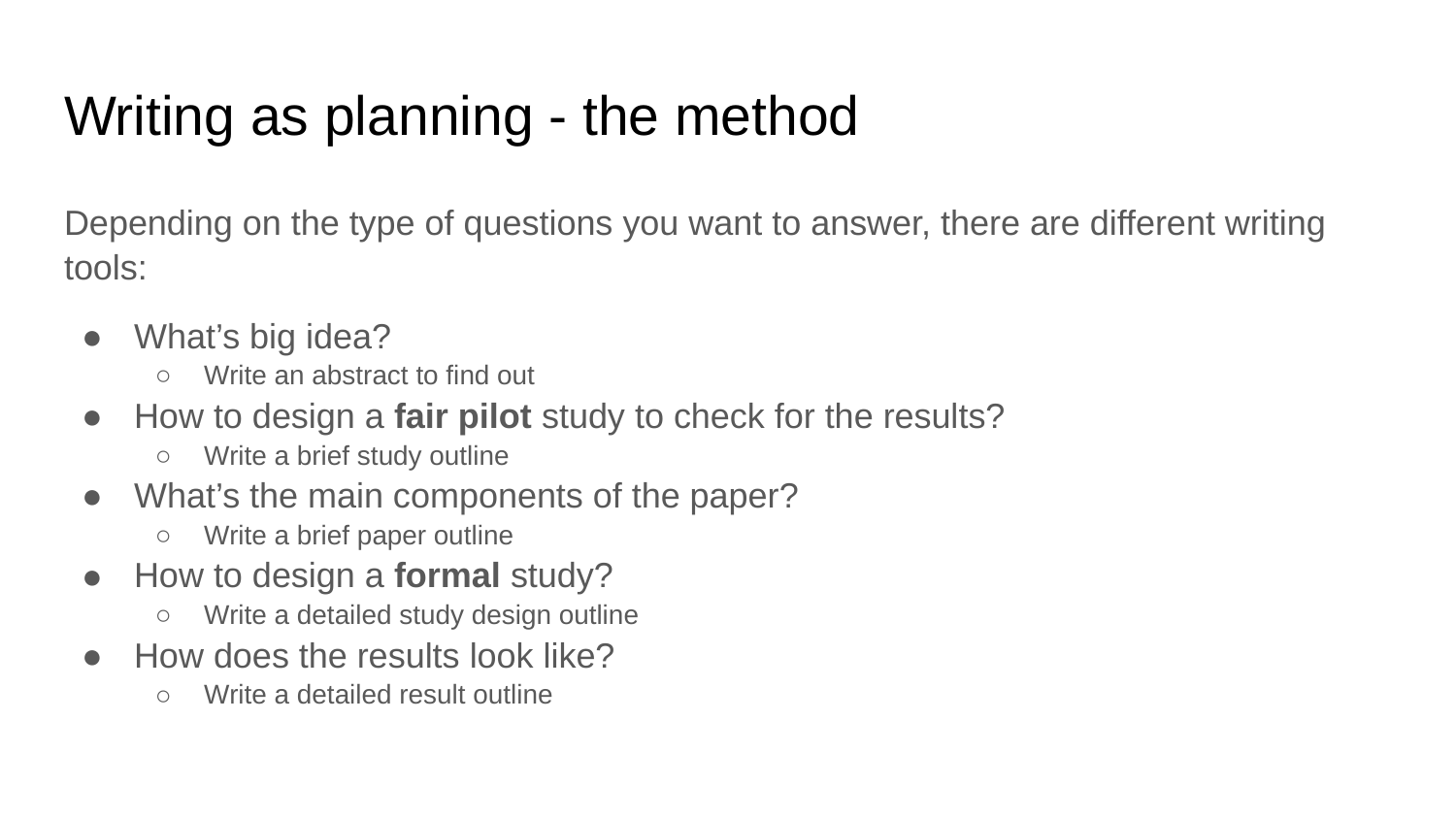

# Writing as planning - the method
Depending on the type of questions you want to answer, there are different writing tools:
What’s big idea?
Write an abstract to find out
How to design a fair pilot study to check for the results?
Write a brief study outline
What’s the main components of the paper?
Write a brief paper outline
How to design a formal study?
Write a detailed study design outline
How does the results look like?
Write a detailed result outline